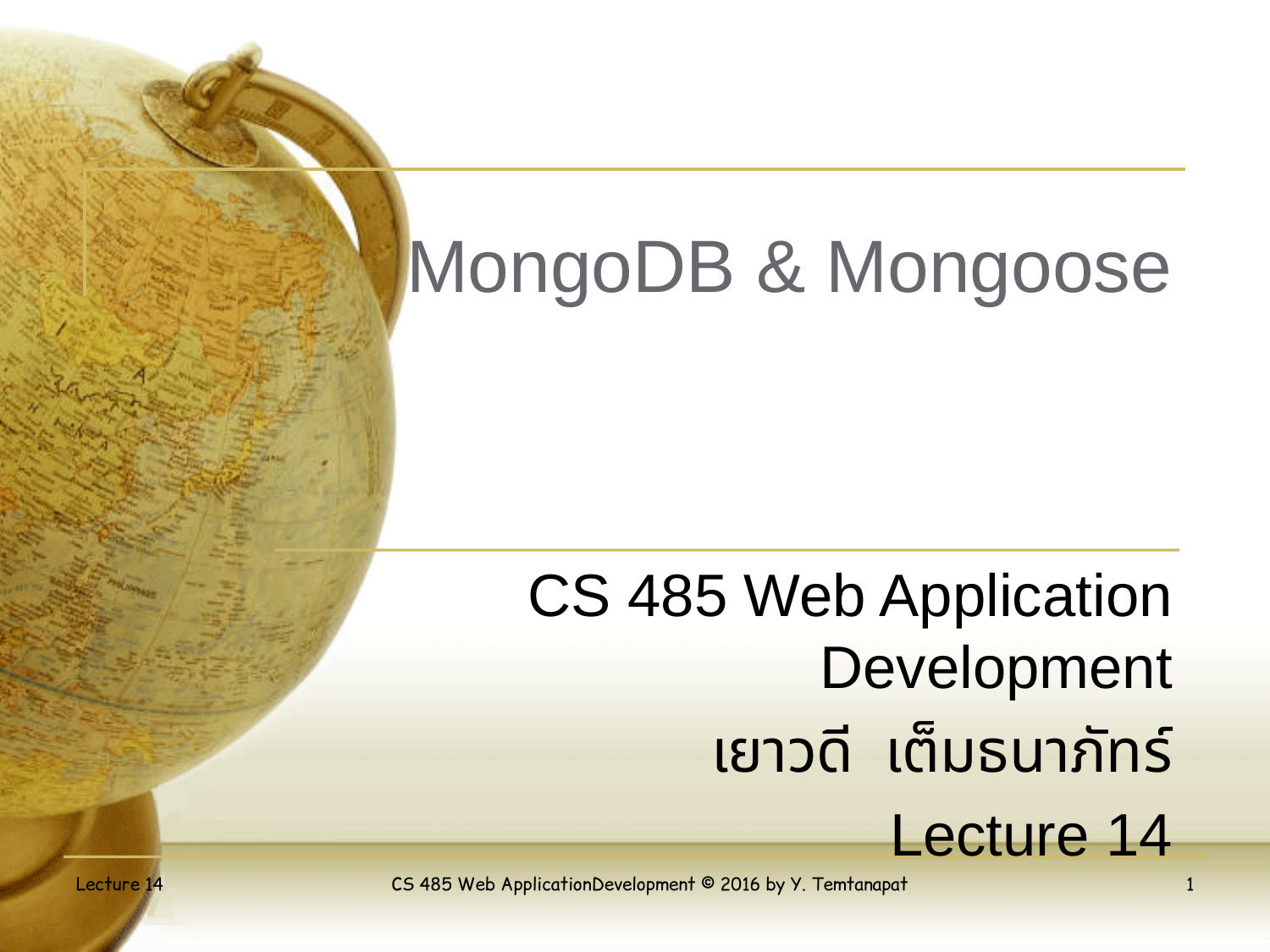

# MongoDB & Mongoose
CS 485 Web Application Development
เยาวดี  เต็มธนาภัทร์
Lecture 14
Lecture 14
CS 485 Web ApplicationDevelopment © 2016 by Y. Temtanapat
1